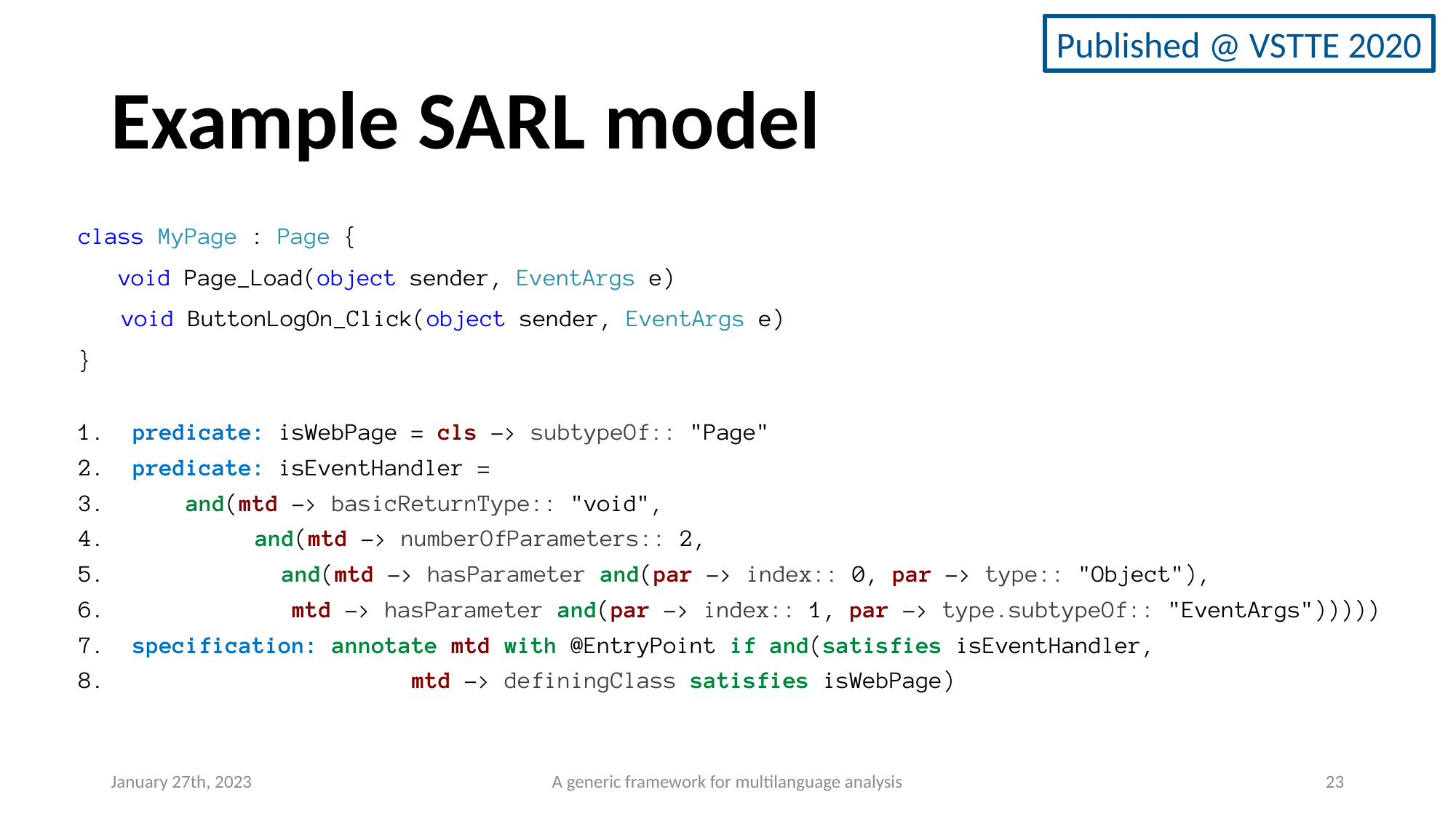

Published @ VSTTE 2020
# Example SARL model
class MyPage : Page {
   void Page_Load(object sender, EventArgs e)
void ButtonLogOn_Click(object sender, EventArgs e)
}

 predicate: isWebPage = cls -> subtypeOf:: "Page"
 predicate: isEventHandler =
     and(mtd -> basicReturnType:: "void",
 	  and(mtd -> numberOfParameters:: 2,
 	    and(mtd -> hasParameter and(par -> index:: 0, par -> type:: "Object"),
             mtd -> hasParameter and(par -> index:: 1, par -> type.subtypeOf:: "EventArgs")))))
 specification: annotate mtd with @EntryPoint if and(satisfies isEventHandler,
                      mtd -> definingClass satisfies isWebPage)
January 27th, 2023
A generic framework for multilanguage analysis
23